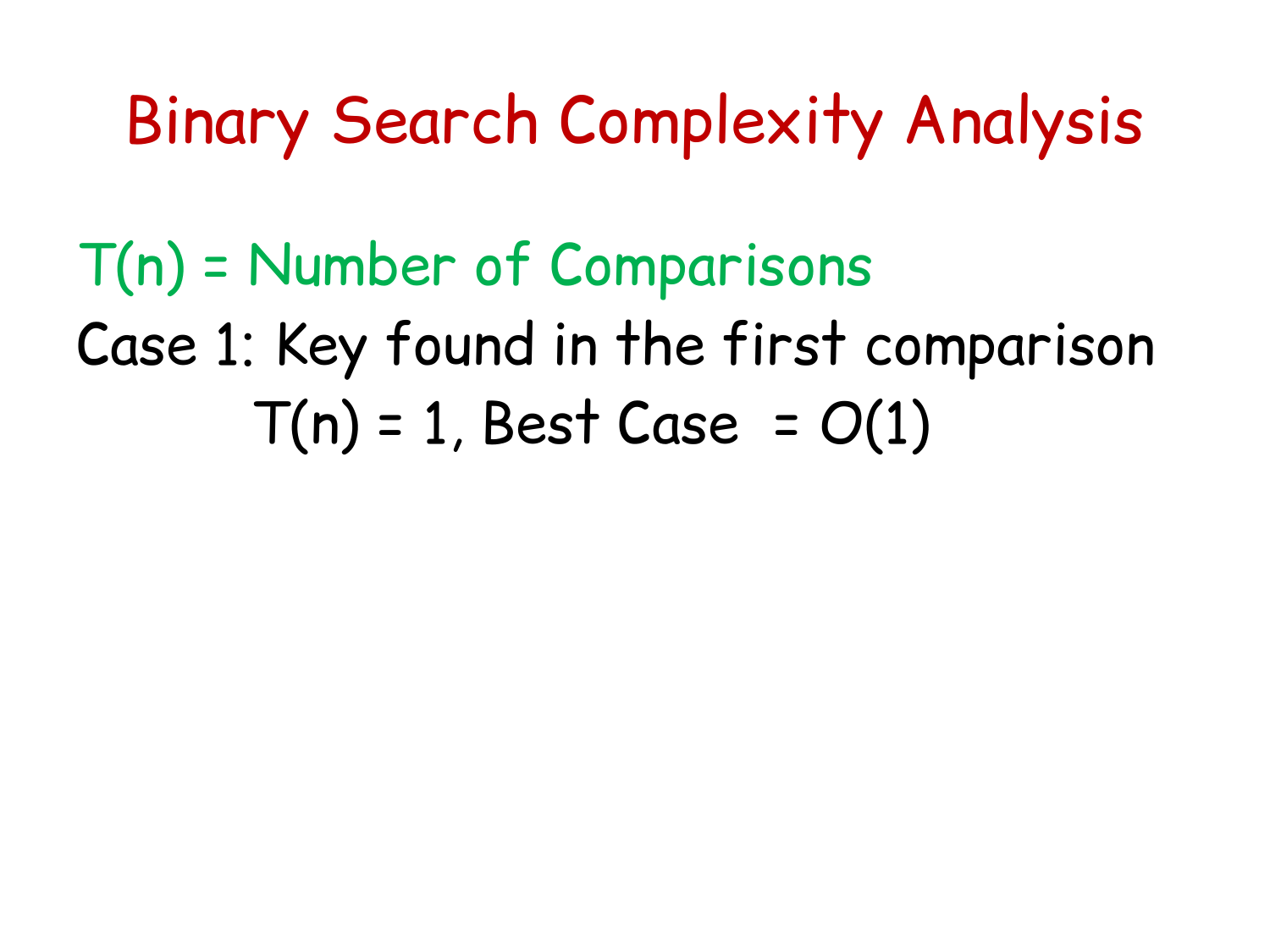

# Binary Search Complexity Analysis
T(n) = Number of Comparisons
Case 1: Key found in the first comparison
		T(n) = 1, Best Case  = O(1)